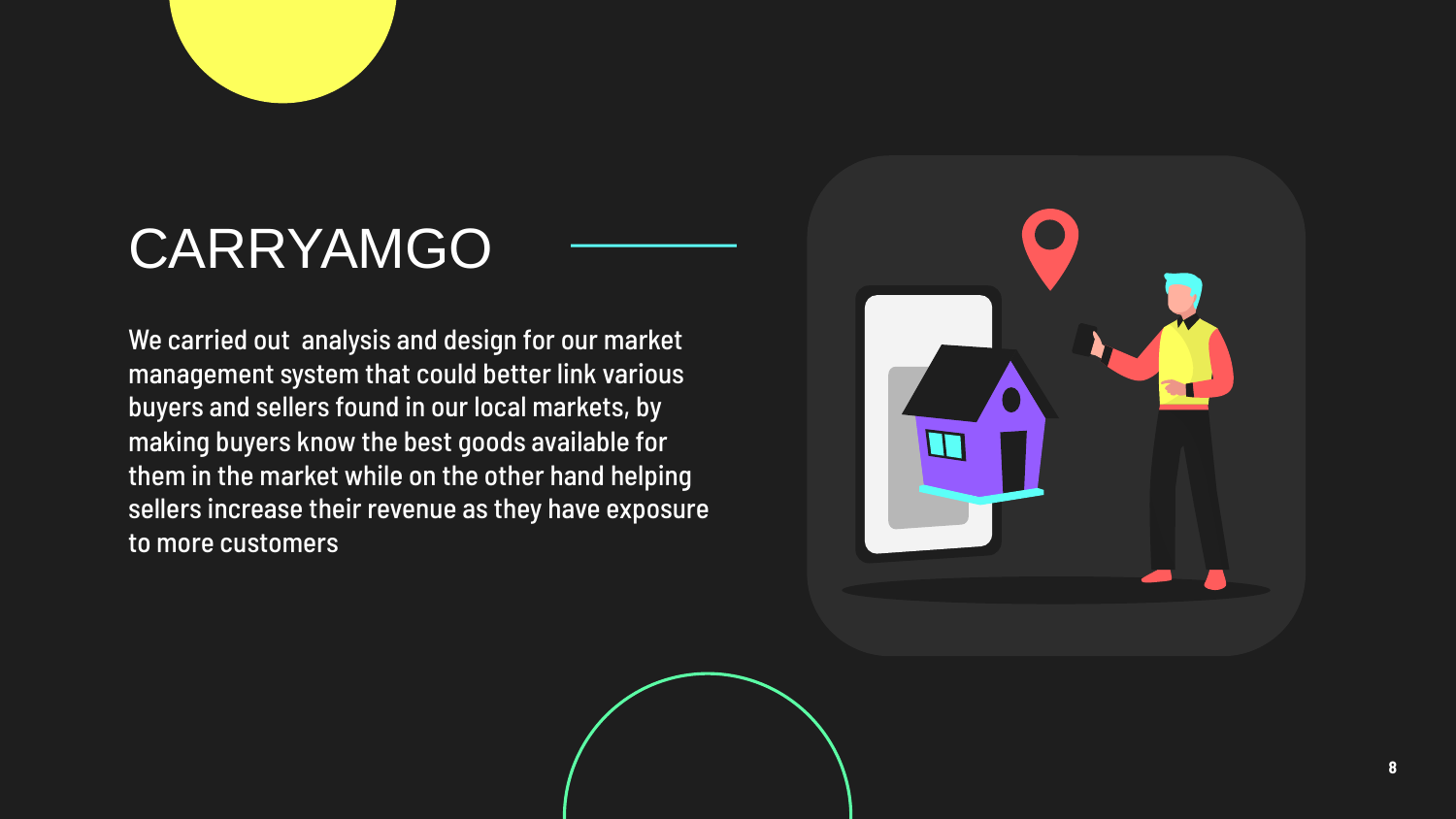

# CARRYAMGO

We carried out  analysis and design for our market management system that could better link various buyers and sellers found in our local markets, by making buyers know the best goods available for them in the market while on the other hand helping sellers increase their revenue as they have exposure to more customers

8